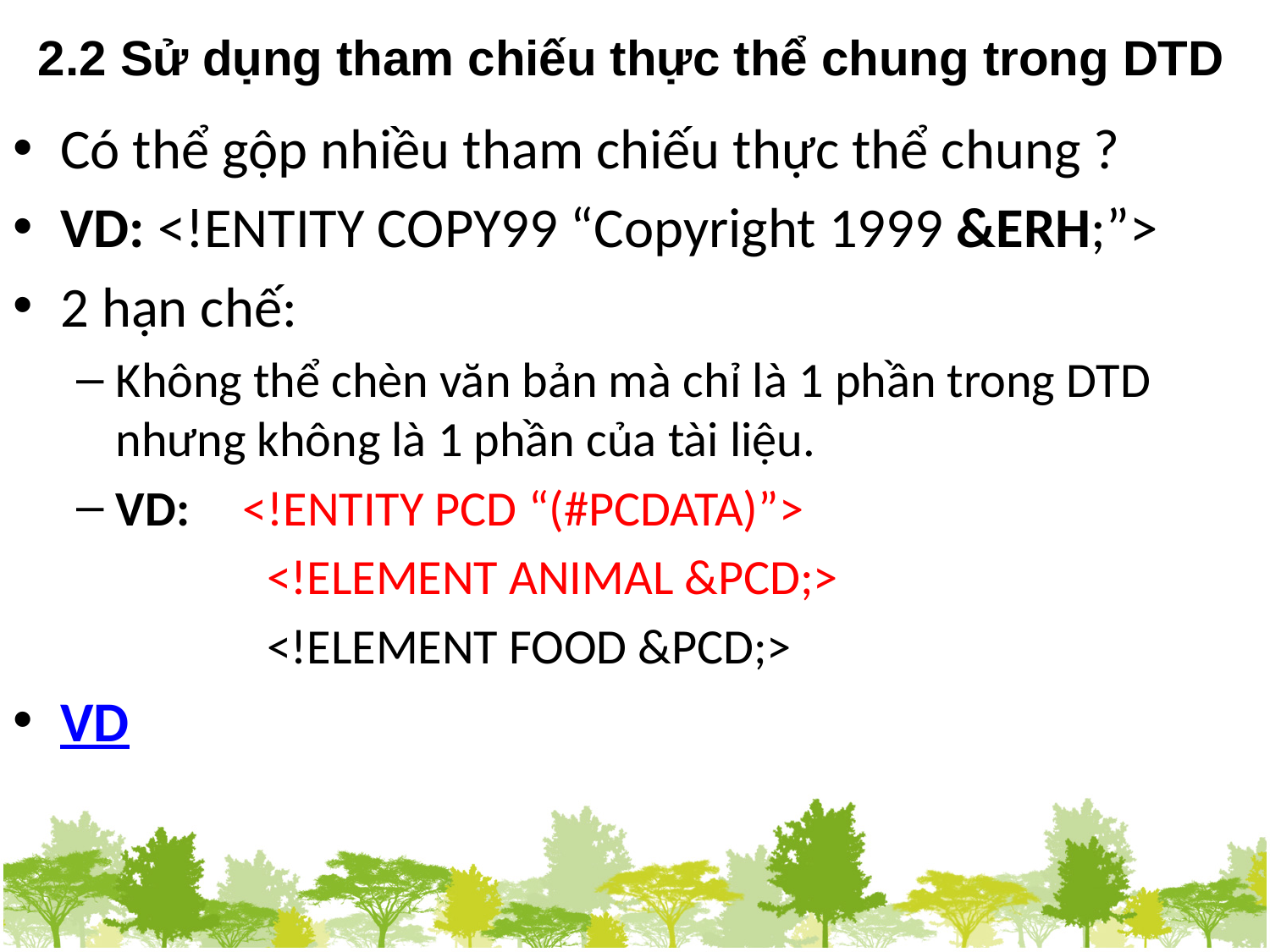

2.2 Sử dụng tham chiếu thực thể chung trong DTD
Có thể gộp nhiều tham chiếu thực thể chung ?
VD: <!ENTITY COPY99 “Copyright 1999 &ERH;”>
2 hạn chế:
Không thể chèn văn bản mà chỉ là 1 phần trong DTD nhưng không là 1 phần của tài liệu.
VD: 	<!ENTITY PCD “(#PCDATA)”>
	<!ELEMENT ANIMAL &PCD;>
	<!ELEMENT FOOD &PCD;>
VD